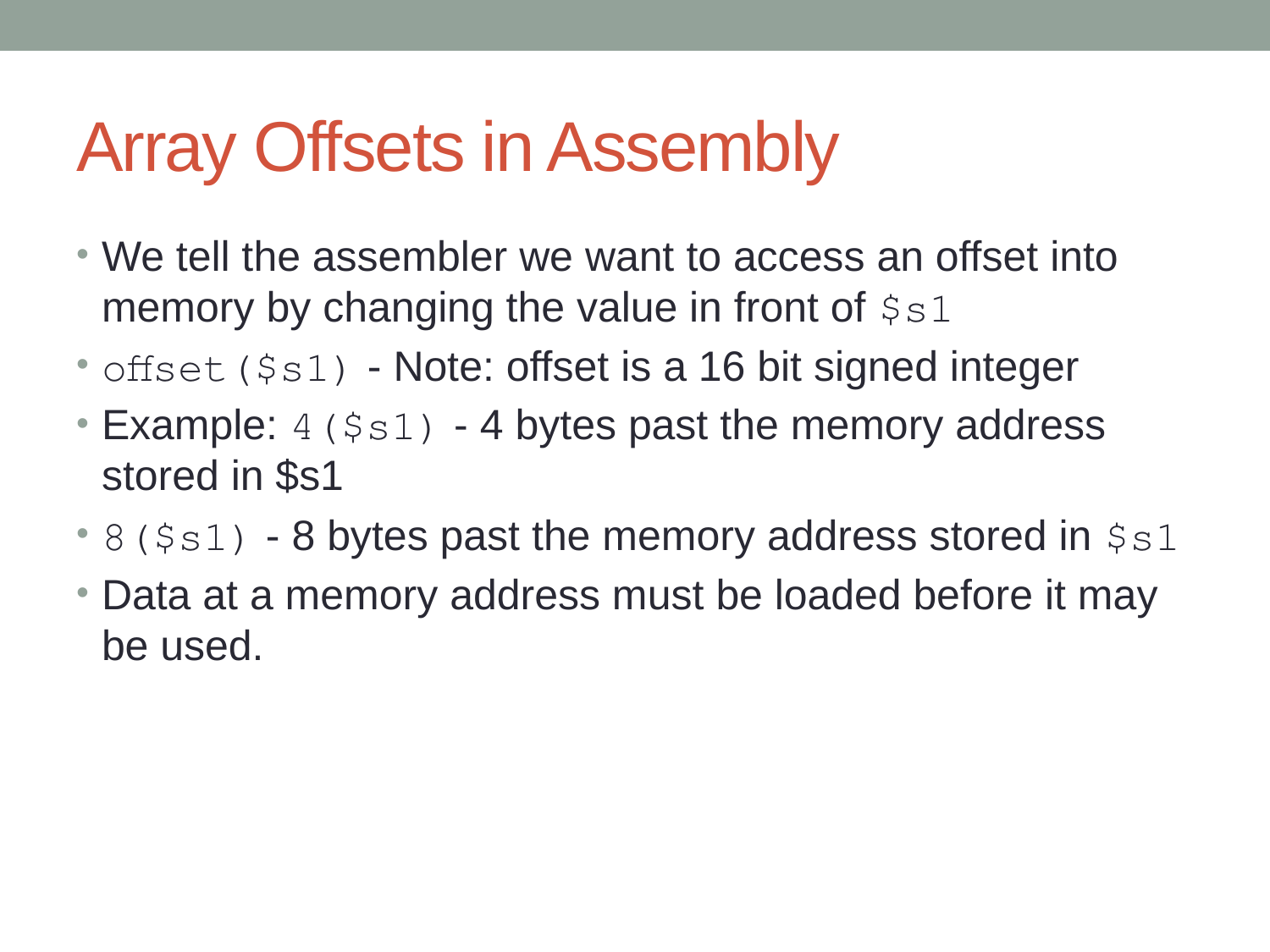

# Array Offsets in Assembly
We tell the assembler we want to access an offset into memory by changing the value in front of $s1
offset($s1) - Note: offset is a 16 bit signed integer
Example: 4($s1) - 4 bytes past the memory address stored in $s1
8($s1) - 8 bytes past the memory address stored in $s1
Data at a memory address must be loaded before it may be used.